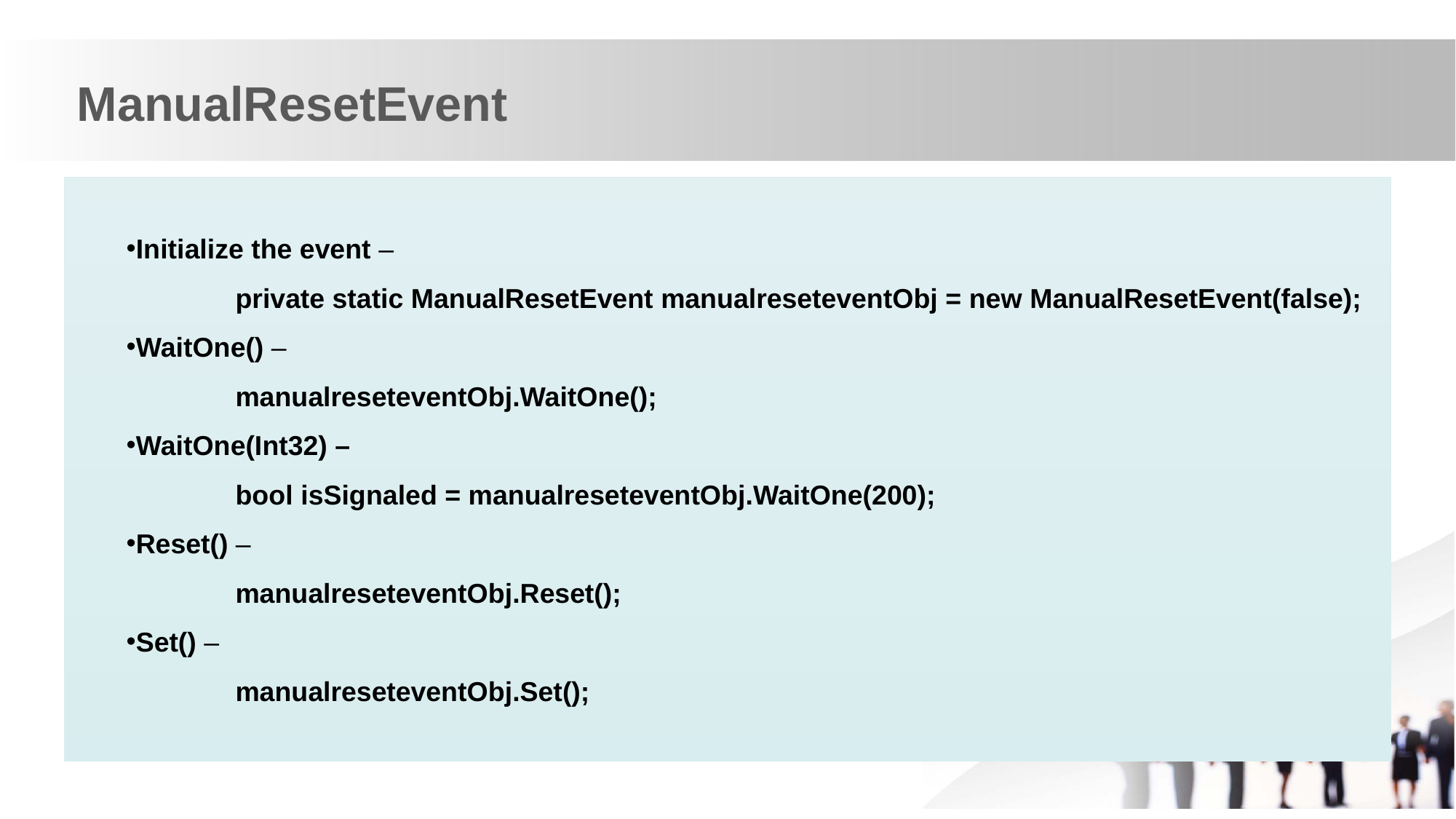

ManualResetEvent

Initialize the event –
	private static ManualResetEvent manualreseteventObj = new ManualResetEvent(false);
WaitOne() –
	manualreseteventObj.WaitOne();
WaitOne(Int32) –
	bool isSignaled = manualreseteventObj.WaitOne(200);
Reset() –
	manualreseteventObj.Reset();
Set() –
	manualreseteventObj.Set();